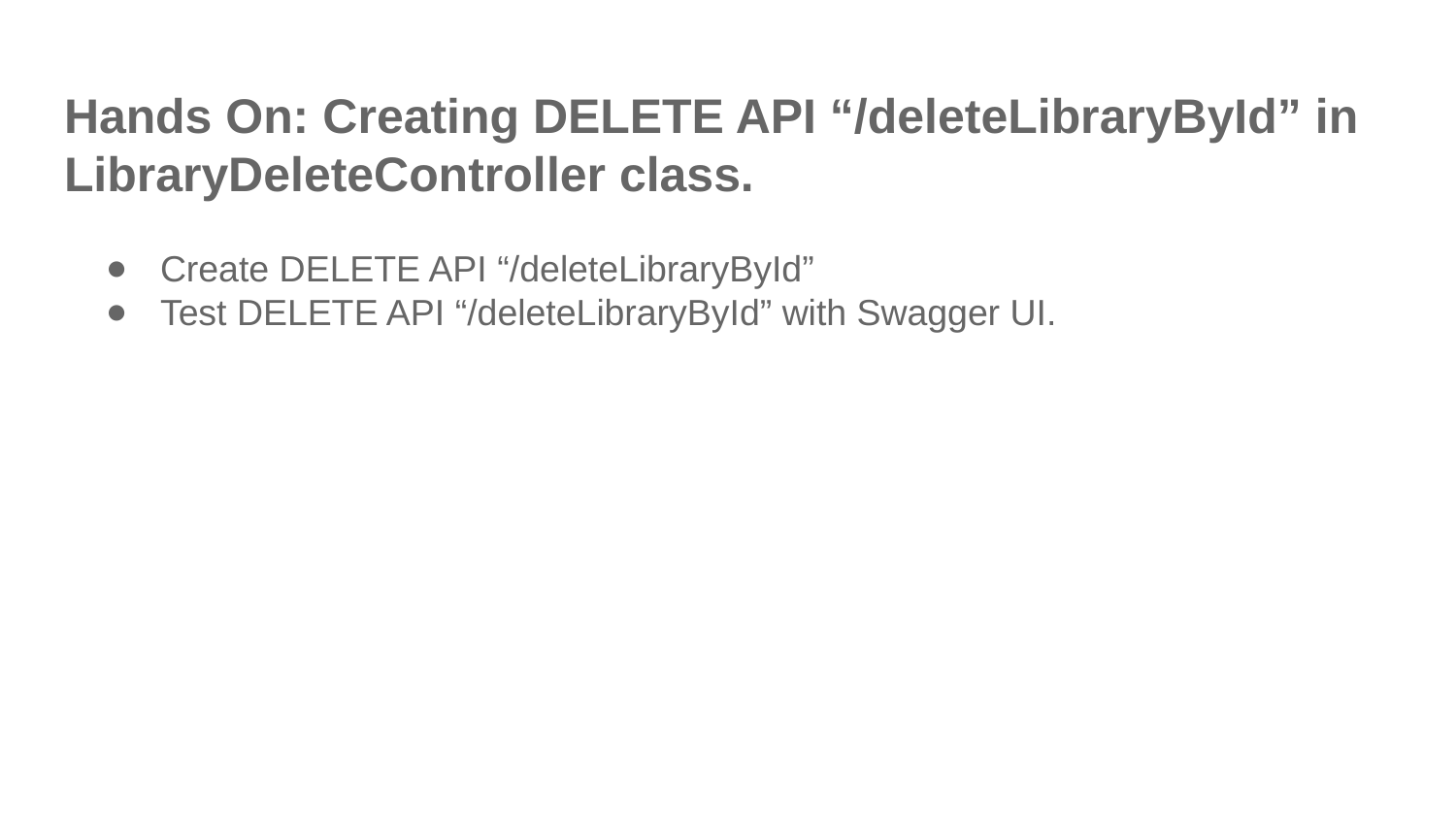

# Hands On: Creating DELETE API “/deleteLibraryById” in LibraryDeleteController class.
Create DELETE API “/deleteLibraryById”
Test DELETE API “/deleteLibraryById” with Swagger UI.